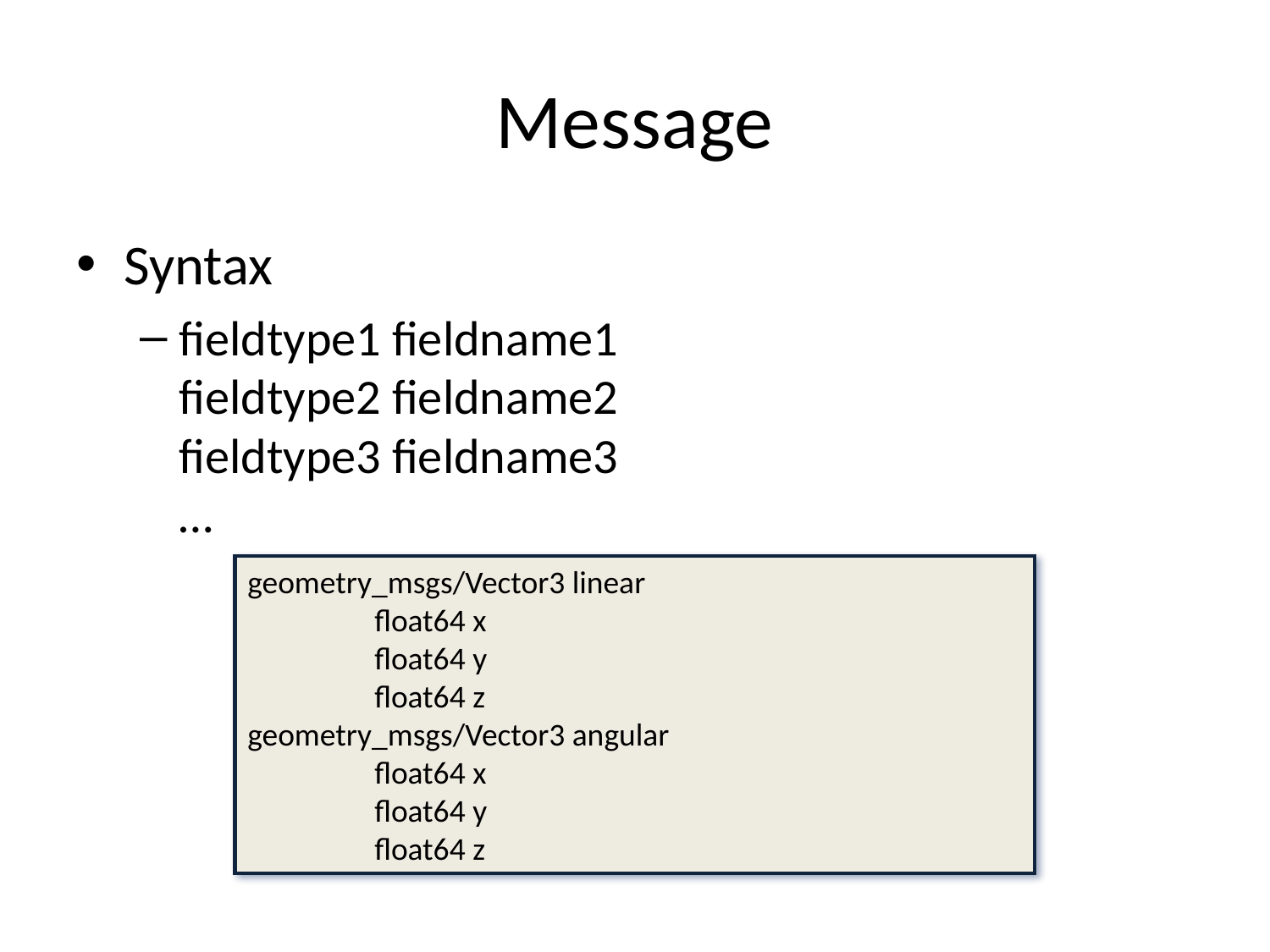

# Message
Syntax
fieldtype1 fieldname1
fieldtype2 fieldname2
fieldtype3 fieldname3
…
geometry_msgs/Vector3 linear
	float64 x
	float64 y
	float64 z
geometry_msgs/Vector3 angular
	float64 x
	float64 y
	float64 z